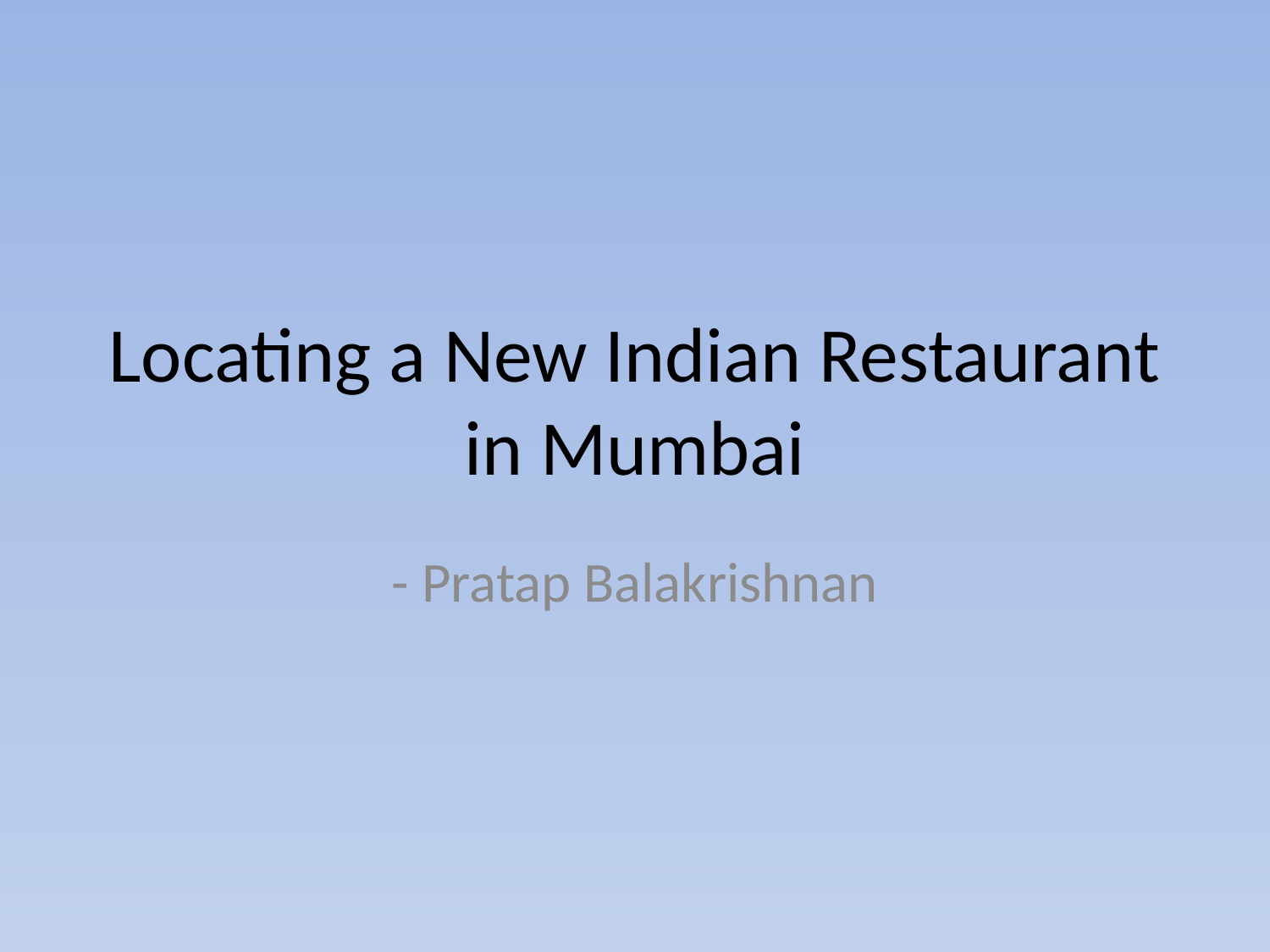

# Locating a New Indian Restaurant in Mumbai
- Pratap Balakrishnan